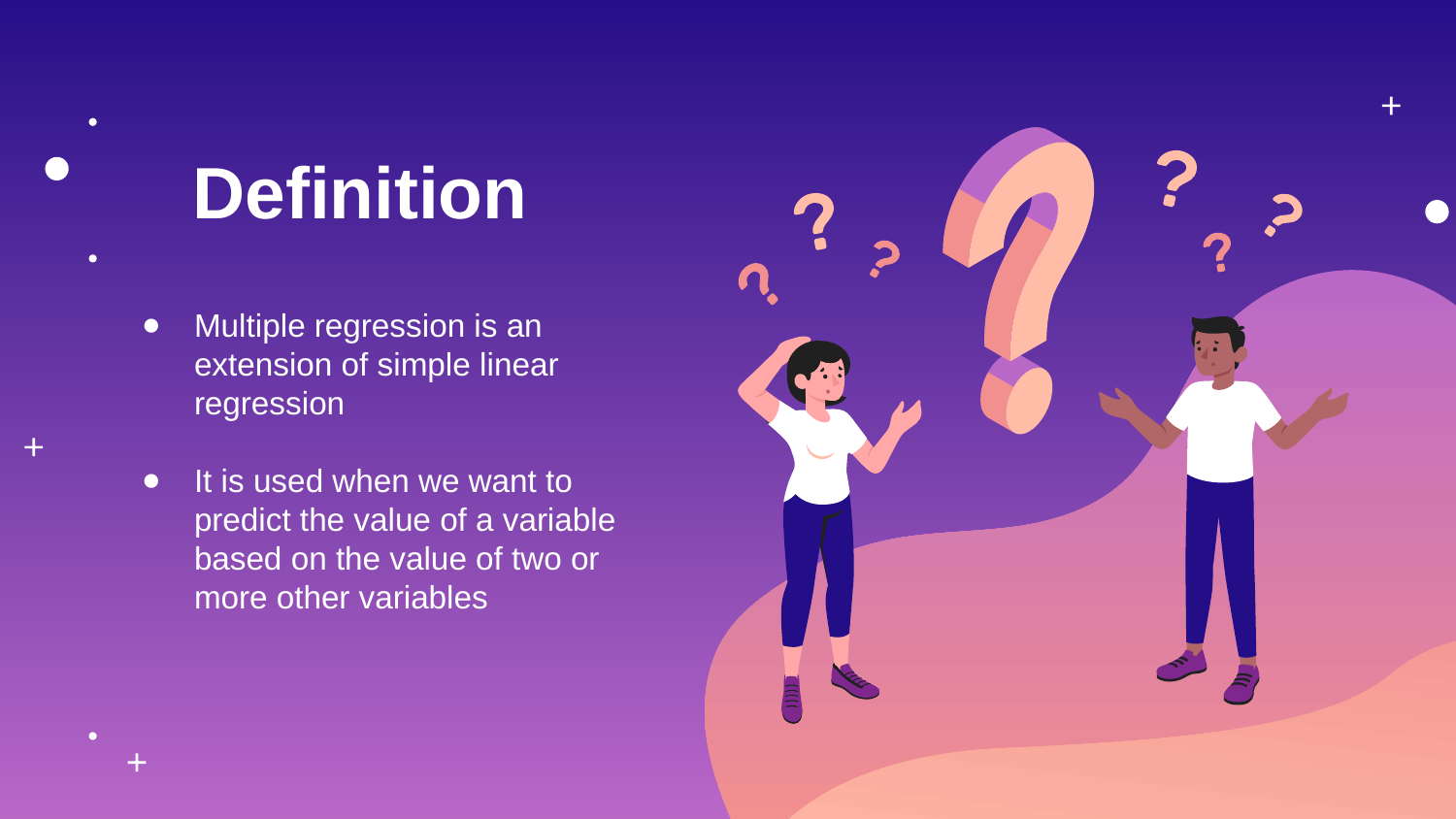

# Definition

Multiple regression is an extension of simple linear regression

It is used when we want to predict the value of a variable based on the value of two or more other variables